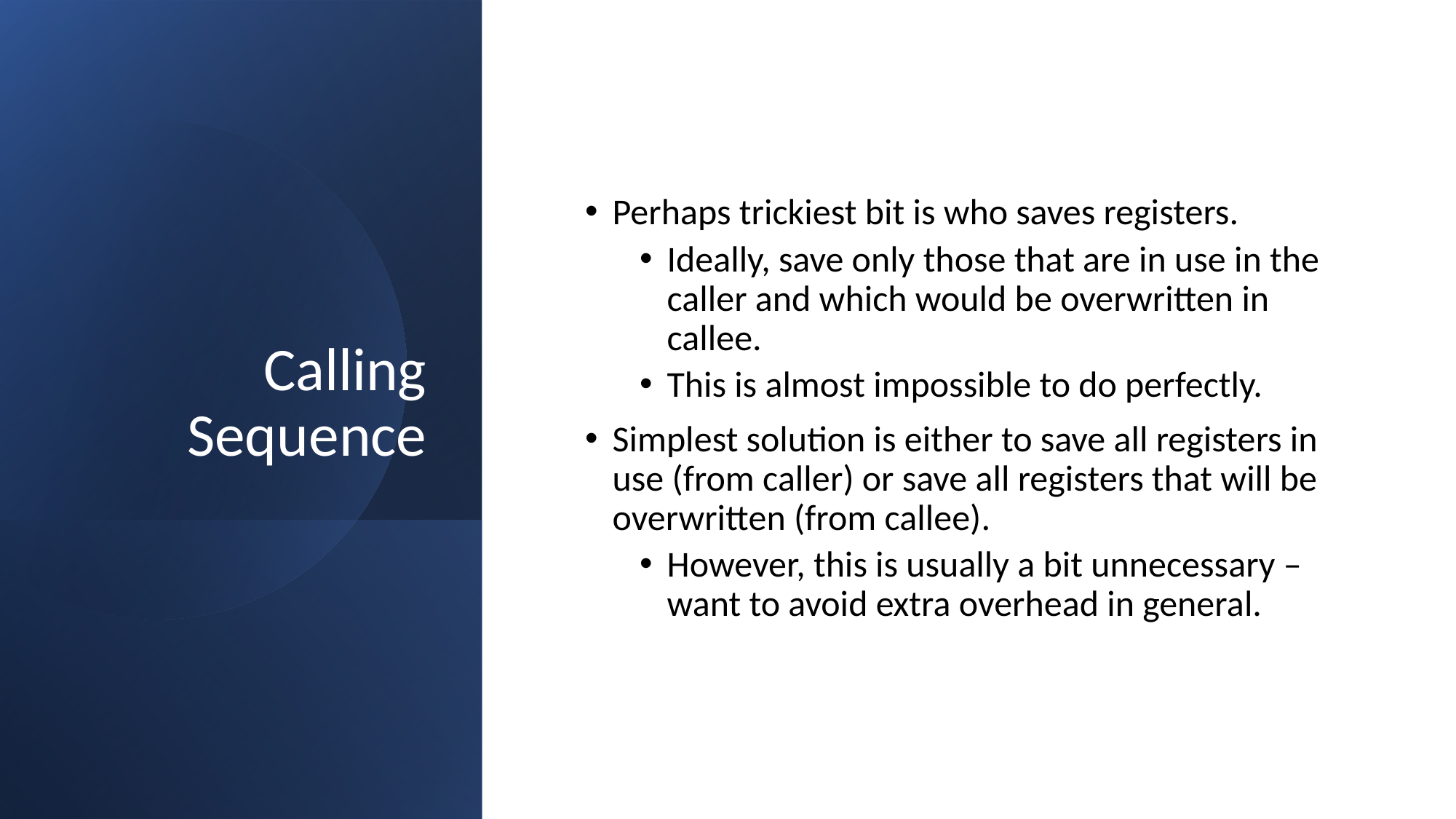

# Calling Sequence
Perhaps trickiest bit is who saves registers.
Ideally, save only those that are in use in the caller and which would be overwritten in callee.
This is almost impossible to do perfectly.
Simplest solution is either to save all registers in use (from caller) or save all registers that will be overwritten (from callee).
However, this is usually a bit unnecessary – want to avoid extra overhead in general.